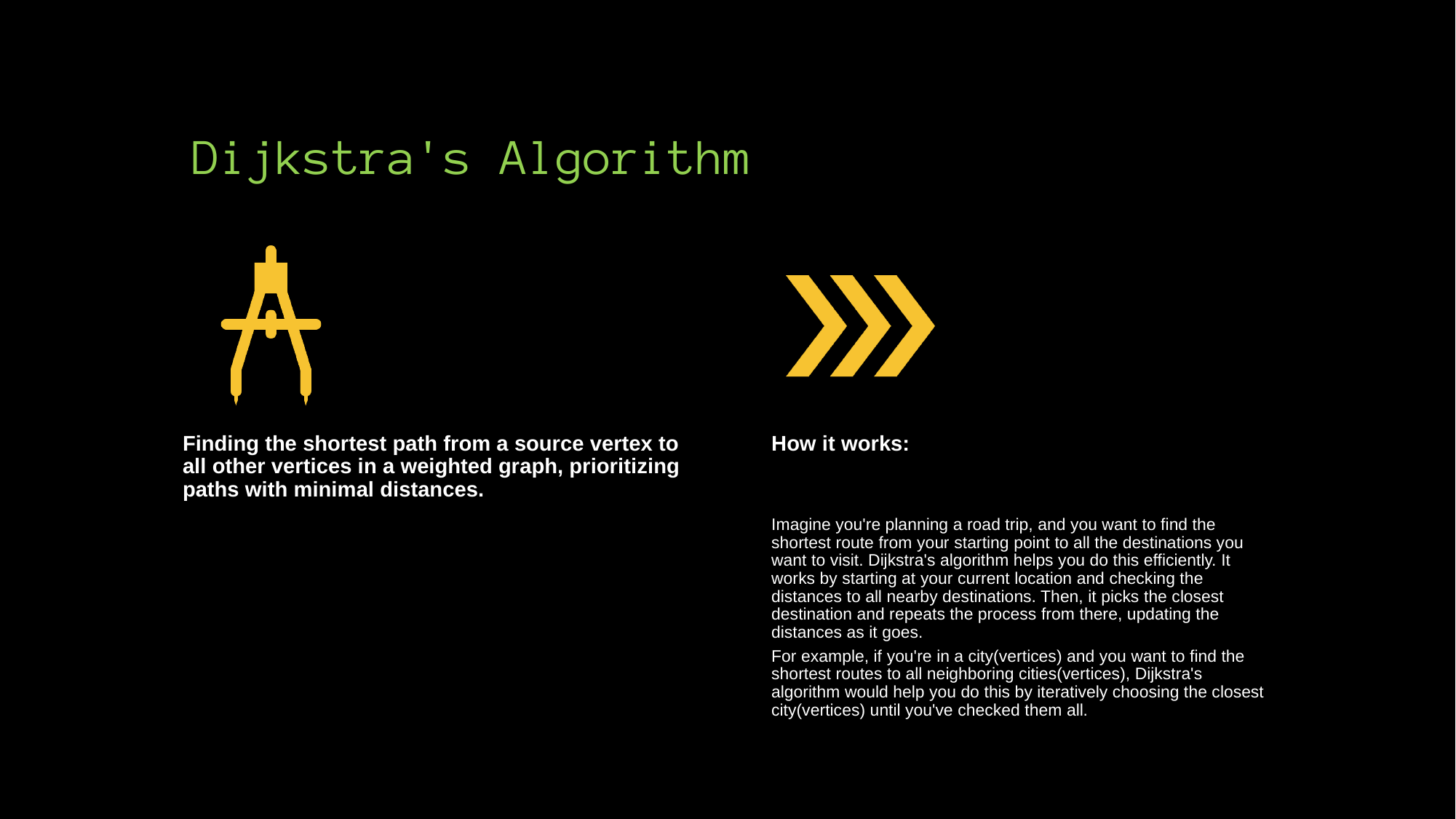

# Dijkstra's Algorithm
Finding the shortest path from a source vertex to all other vertices in a weighted graph, prioritizing paths with minimal distances.
How it works:
Imagine you're planning a road trip, and you want to find the shortest route from your starting point to all the destinations you want to visit. Dijkstra's algorithm helps you do this efficiently. It works by starting at your current location and checking the distances to all nearby destinations. Then, it picks the closest destination and repeats the process from there, updating the distances as it goes.
For example, if you're in a city(vertices) and you want to find the shortest routes to all neighboring cities(vertices), Dijkstra's algorithm would help you do this by iteratively choosing the closest city(vertices) until you've checked them all.